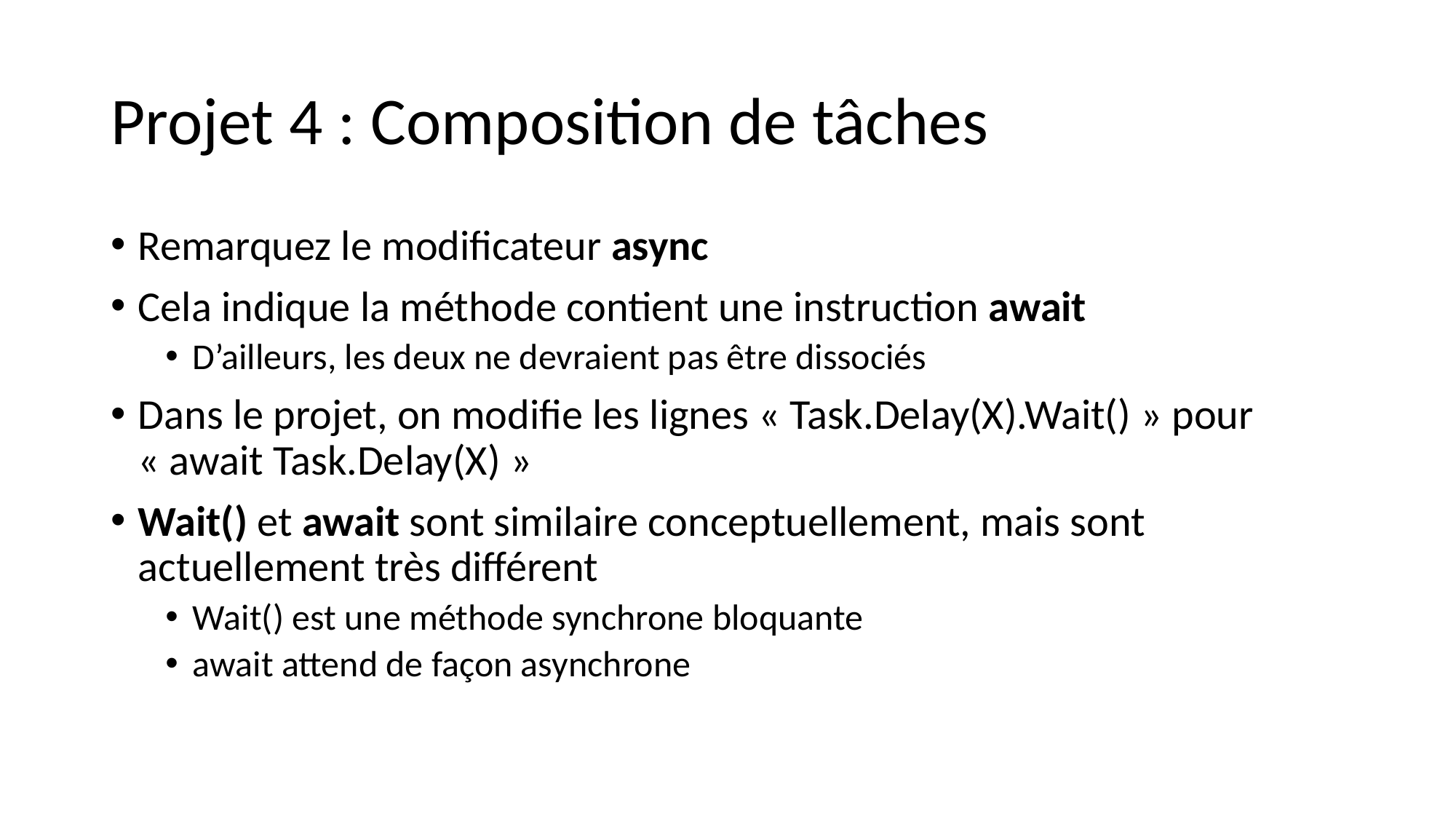

# Projet 4 : Composition de tâches
Remarquez le modificateur async
Cela indique la méthode contient une instruction await
D’ailleurs, les deux ne devraient pas être dissociés
Dans le projet, on modifie les lignes « Task.Delay(X).Wait() » pour « await Task.Delay(X) »
Wait() et await sont similaire conceptuellement, mais sont actuellement très différent
Wait() est une méthode synchrone bloquante
await attend de façon asynchrone